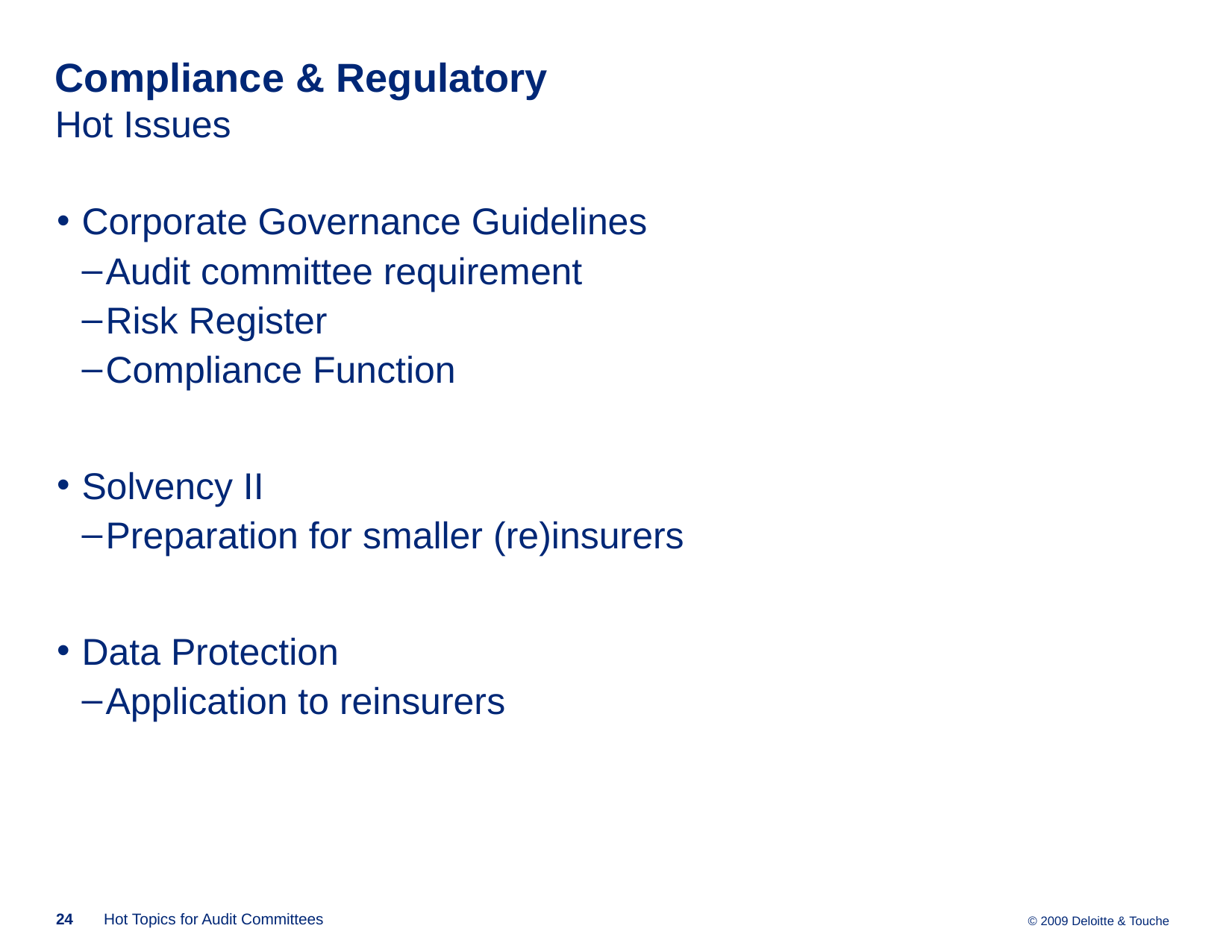

Compliance & Regulatory
Hot Issues
Corporate Governance Guidelines
Audit committee requirement
Risk Register
Compliance Function

Solvency II
Preparation for smaller (re)insurers

Data Protection
Application to reinsurers

24
Hot Topics for Audit Committees